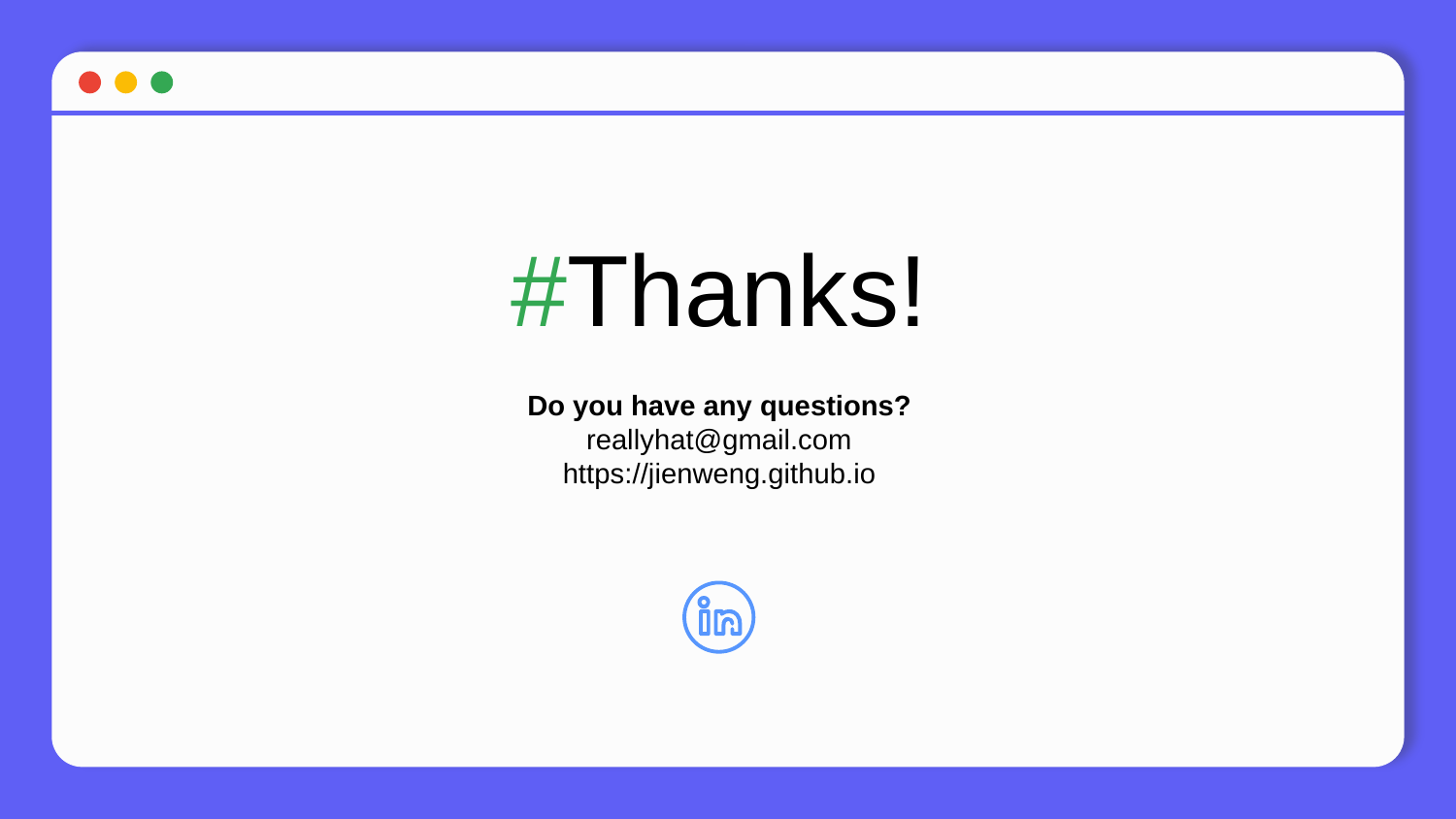

#Thanks!
Do you have any questions?
reallyhat@gmail.com
https://jienweng.github.io